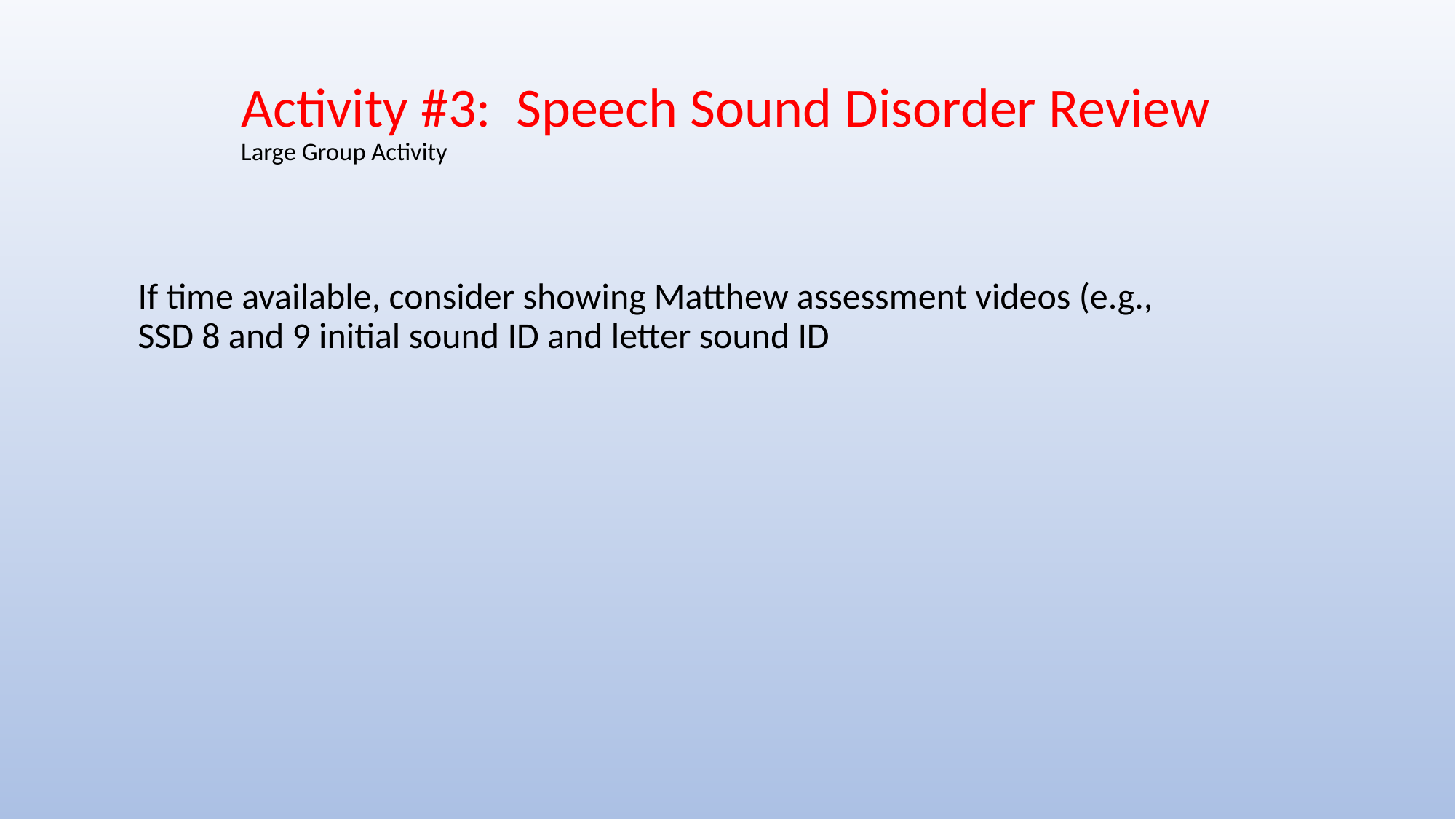

# Activity #3:  Speech Sound Disorder Review Large Group Activity

If time available, consider showing Matthew assessment videos (e.g., SSD 8 and 9 initial sound ID and letter sound ID